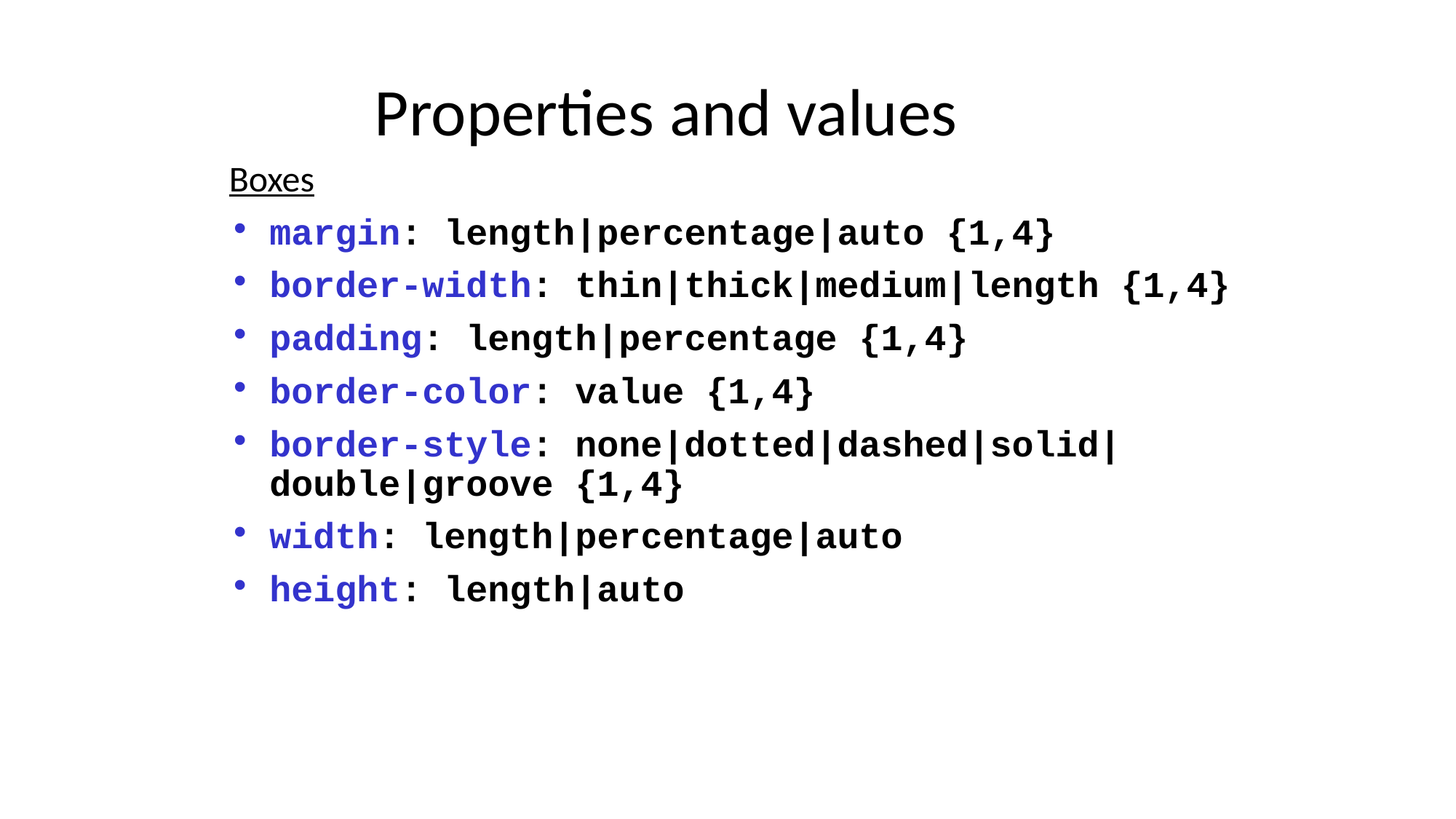

# Properties and values
Boxes
margin: length|percentage|auto {1,4}
border-width: thin|thick|medium|length {1,4}
padding: length|percentage {1,4}
border-color: value {1,4}
border-style: none|dotted|dashed|solid|double|groove {1,4}
width: length|percentage|auto
height: length|auto